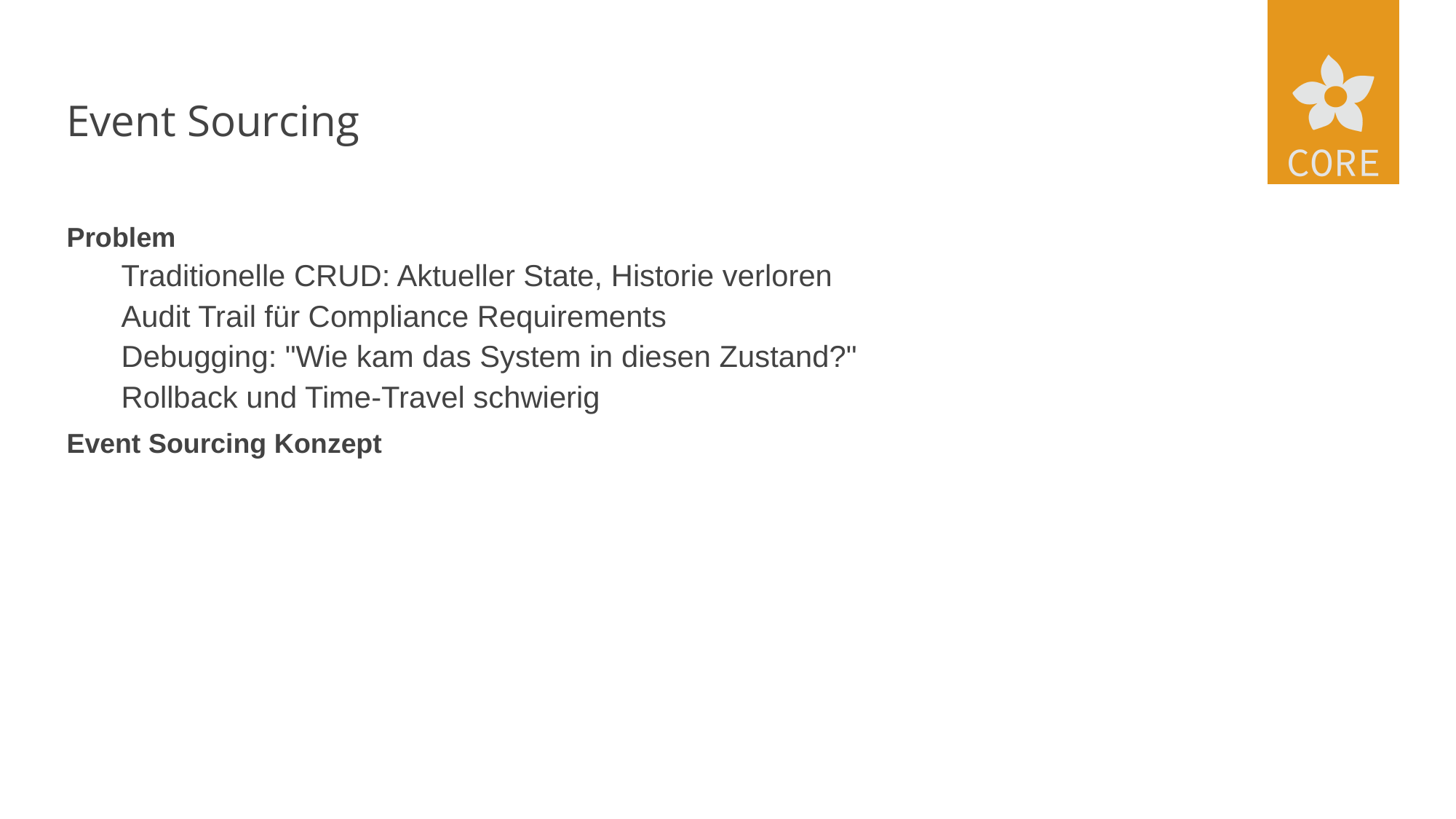

# Event Sourcing
Problem
Traditionelle CRUD: Aktueller State, Historie verloren
Audit Trail für Compliance Requirements
Debugging: "Wie kam das System in diesen Zustand?"
Rollback und Time-Travel schwierig
Event Sourcing Konzept